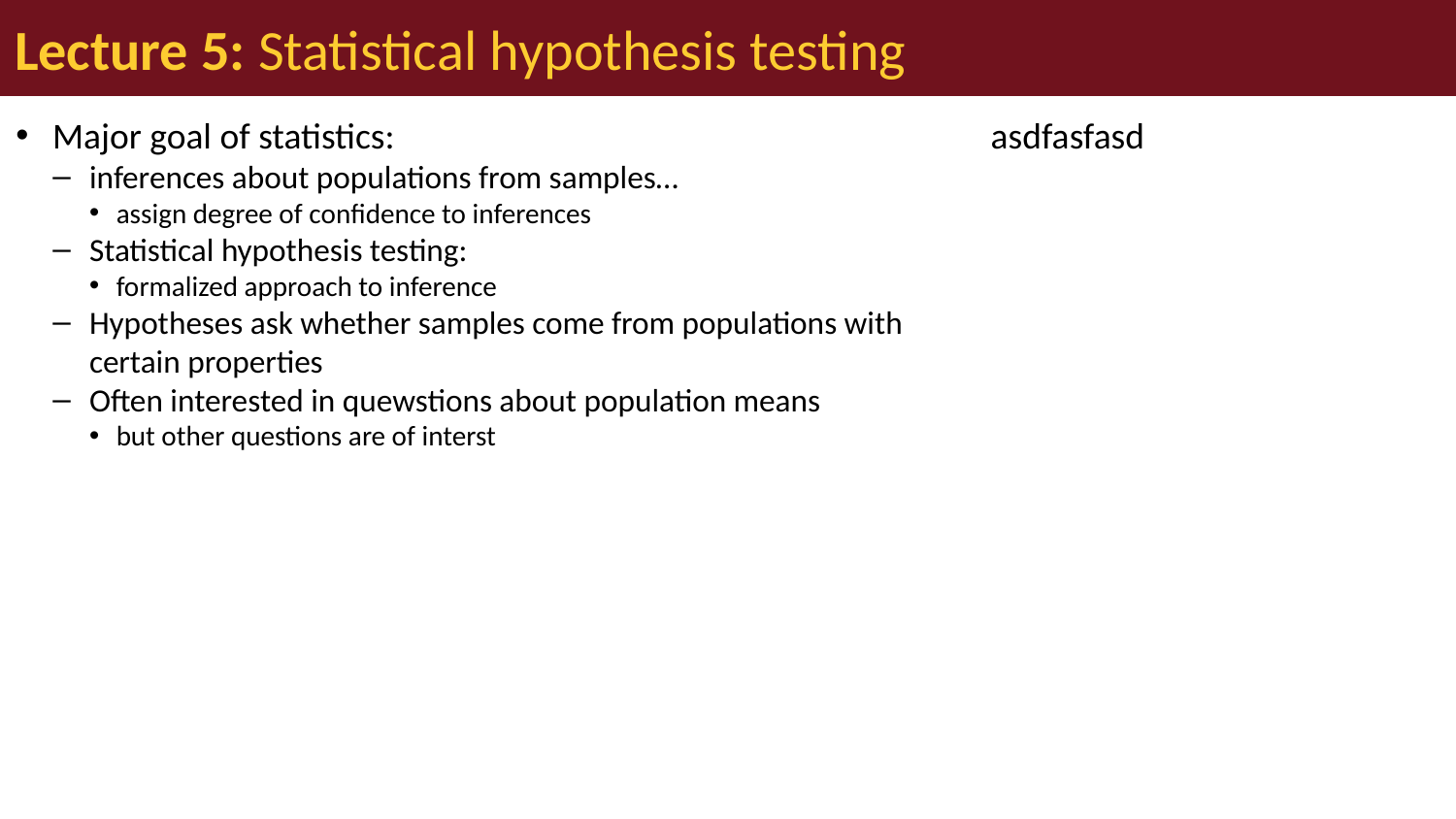

# Lecture 5: Statistical hypothesis testing
Major goal of statistics:
inferences about populations from samples…
assign degree of confidence to inferences
Statistical hypothesis testing:
formalized approach to inference
Hypotheses ask whether samples come from populations with certain properties
Often interested in quewstions about population means
but other questions are of interst
asdfasfasd